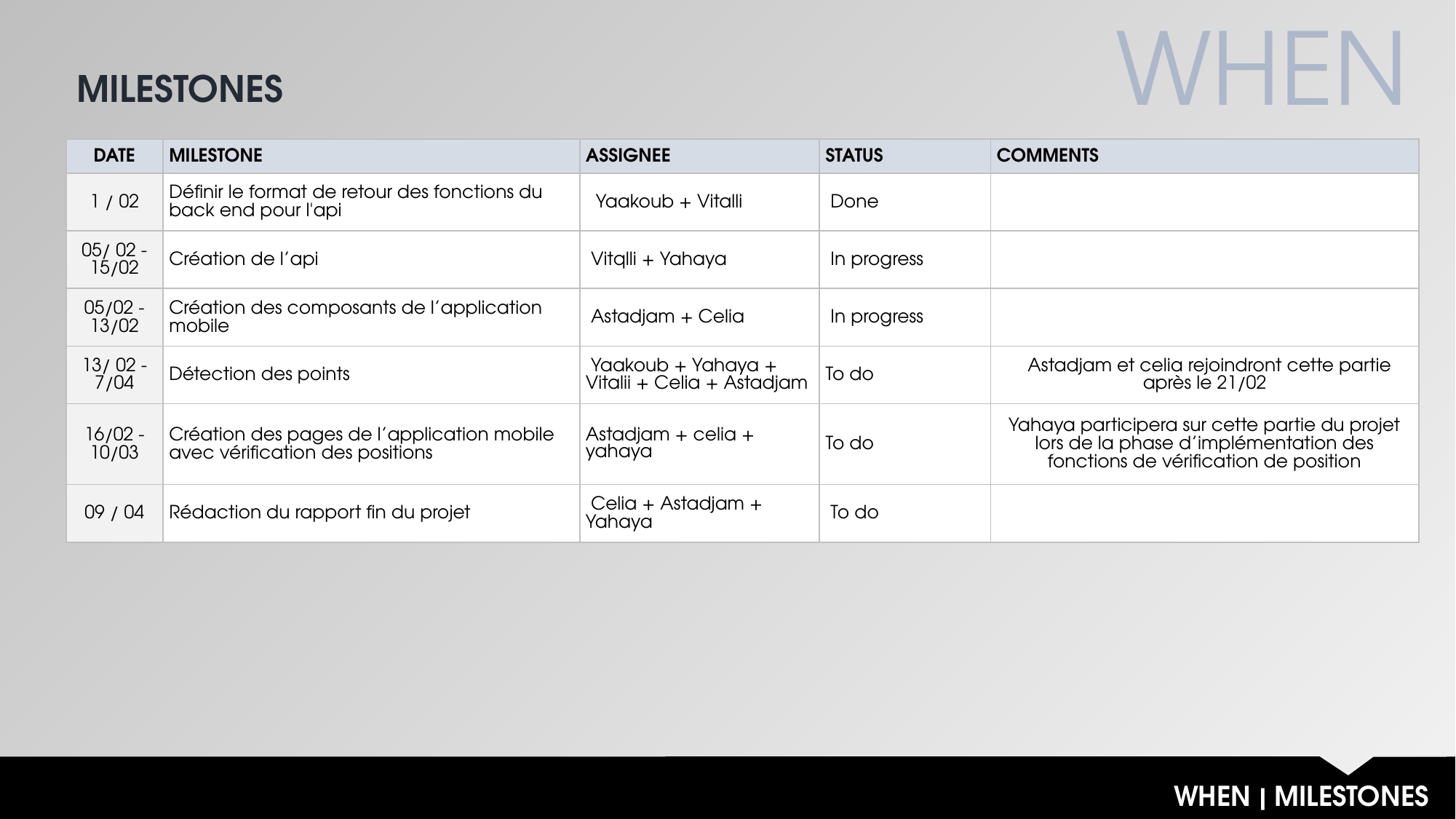

WHEN
MILESTONES
| DATE | MILESTONE | ASSIGNEE | STATUS | COMMENTS |
| --- | --- | --- | --- | --- |
| 1 / 02 | Définir le format de retour des fonctions du back end pour l'api | Yaakoub + Vitalli | Done |  |
| 05/ 02 - 15/02 | Création de l’api | Vitqlli + Yahaya | In progress |  |
| 05/02 - 13/02 | Création des composants de l’application mobile | Astadjam + Celia | In progress |  |
| 13/ 02 - 7/04 | Détection des points | Yaakoub + Yahaya + Vitalii + Celia + Astadjam | To do | Astadjam et celia rejoindront cette partie après le 21/02 |
| 16/02 - 10/03 | Création des pages de l’application mobile avec vérification des positions | Astadjam + celia + yahaya | To do | Yahaya participera sur cette partie du projet lors de la phase d’implémentation des fonctions de vérification de position |
| 09 / 04 | Rédaction du rapport fin du projet | Celia + Astadjam + Yahaya | To do |  |

WHEN | MILESTONES